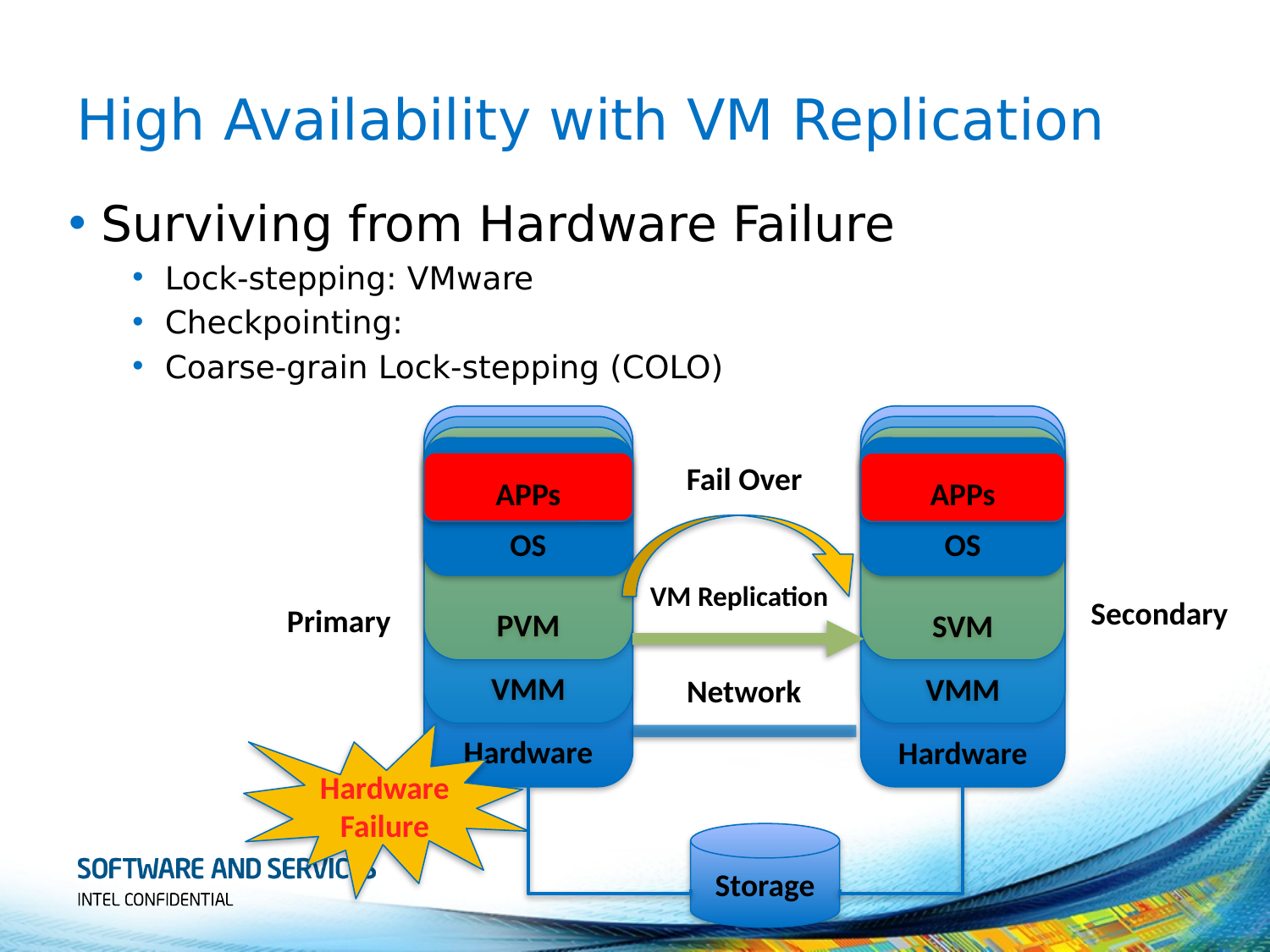

# High Availability with VM Replication
Surviving from Hardware Failure
Lock-stepping: VMware
Checkpointing:
Coarse-grain Lock-stepping (COLO)
Hardware
Hardware
VMM
VMM
PVM
SVM

OS
OS
APPs
Fail Over
APPs

VM Replication
Secondary
Primary
Network
Hardware Failure
Storage